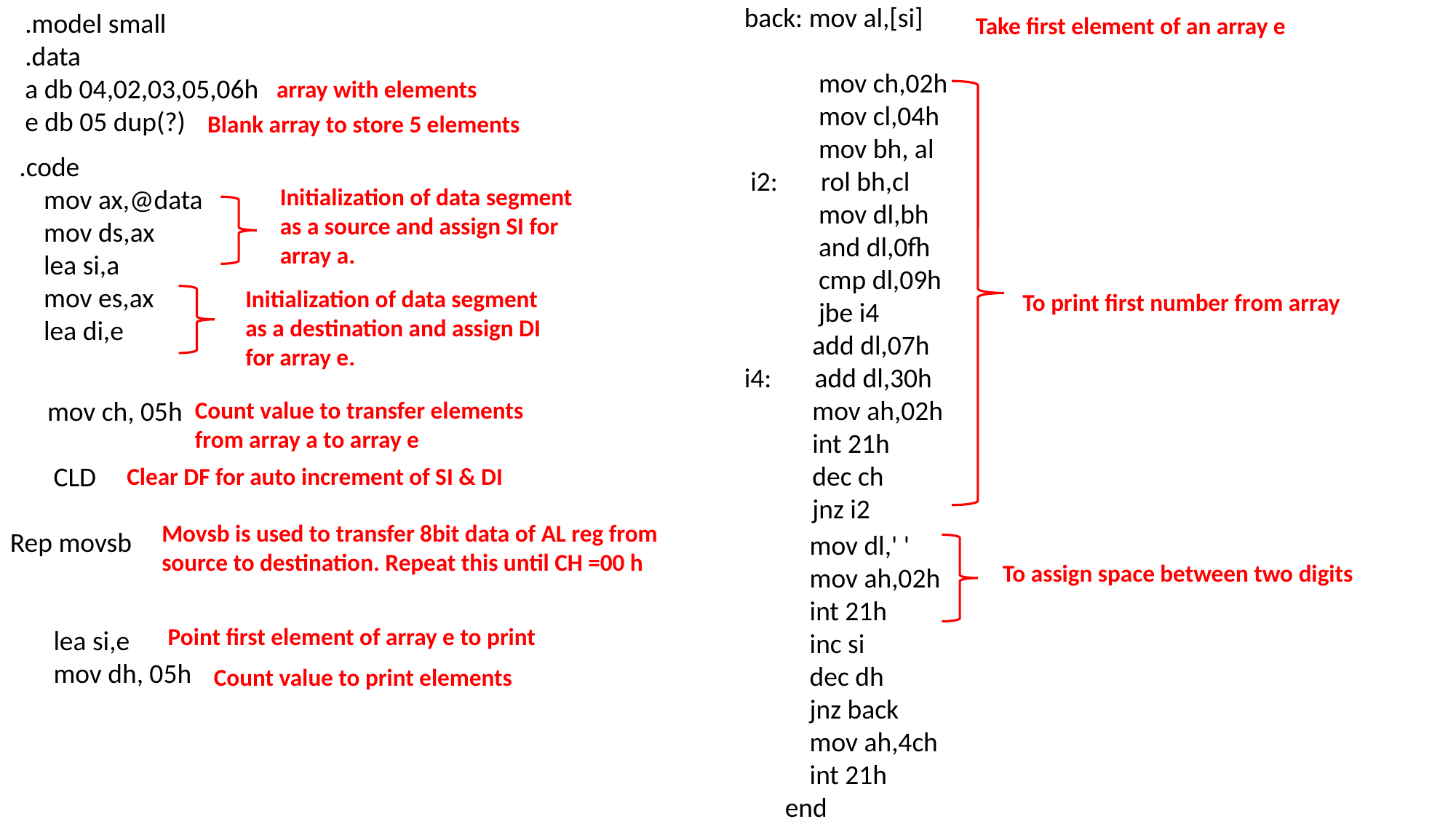

back: mov al,[si]

            mov ch,02h
            mov cl,04h
            mov bh, al
 i2:       rol bh,cl
            mov dl,bh
            and dl,0fh
            cmp dl,09h
            jbe i4
           add dl,07h
i4:       add dl,30h
           mov ah,02h
           int 21h
           dec ch
           jnz i2
.model small
.data
a db 04,02,03,05,06h
e db 05 dup(?)
Take first element of an array e
array with elements

Blank array to store 5 elements
.code
    mov ax,@data
    mov ds,ax
    lea si,a
    mov es,ax
    lea di,e
Initialization of data segment as a source and assign SI for array a.

Initialization of data segment as a destination and assign DI for array e.
To print first number from array

       mov ch, 05h

        CLD

 Rep movsb

        lea si,e
        mov dh, 05h

Count value to transfer elements from array a to array e
Clear DF for auto increment of SI & DI
Movsb is used to transfer 8bit data of AL reg from source to destination. Repeat this until CH =00 h
    mov dl,' '
    mov ah,02h
    int 21h
    inc si
    dec dh
    jnz back
    mov ah,4ch
    int 21h
end

To assign space between two digits
Point first element of array e to print
Count value to print elements